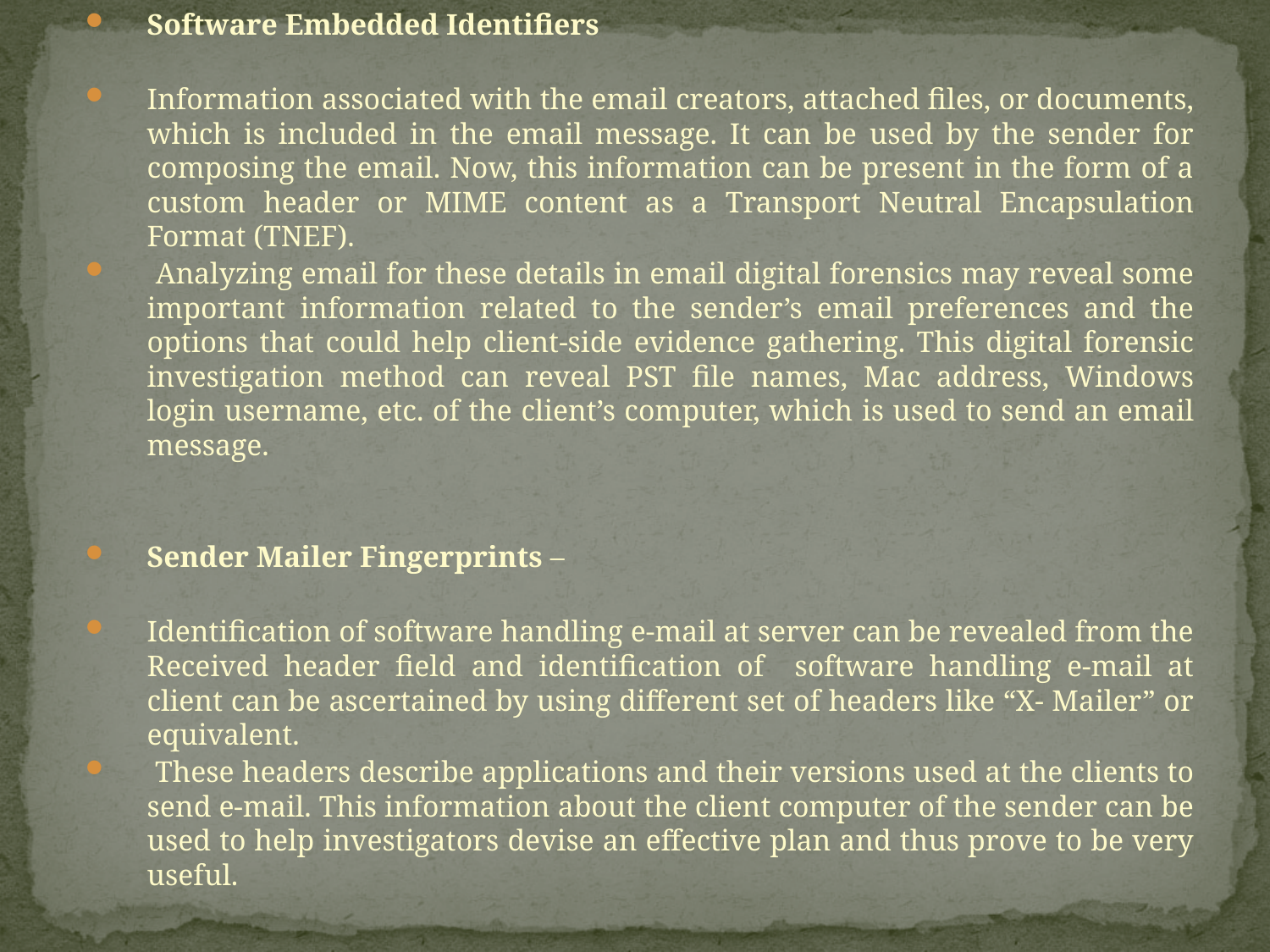

Software Embedded Identifiers

Information associated with the email creators, attached files, or documents, which is included in the email message. It can be used by the sender for composing the email. Now, this information can be present in the form of a custom header or MIME content as a Transport Neutral Encapsulation Format (TNEF).
 Analyzing email for these details in email digital forensics may reveal some important information related to the sender’s email preferences and the options that could help client-side evidence gathering. This digital forensic investigation method can reveal PST file names, Mac address, Windows login username, etc. of the client’s computer, which is used to send an email message.

Sender Mailer Fingerprints –

Identification of software handling e-mail at server can be revealed from the Received header field and identification of  software handling e-mail at client can be ascertained by using different set of headers like “X- Mailer” or equivalent.
 These headers describe applications and their versions used at the clients to send e-mail. This information about the client computer of the sender can be used to help investigators devise an effective plan and thus prove to be very useful.